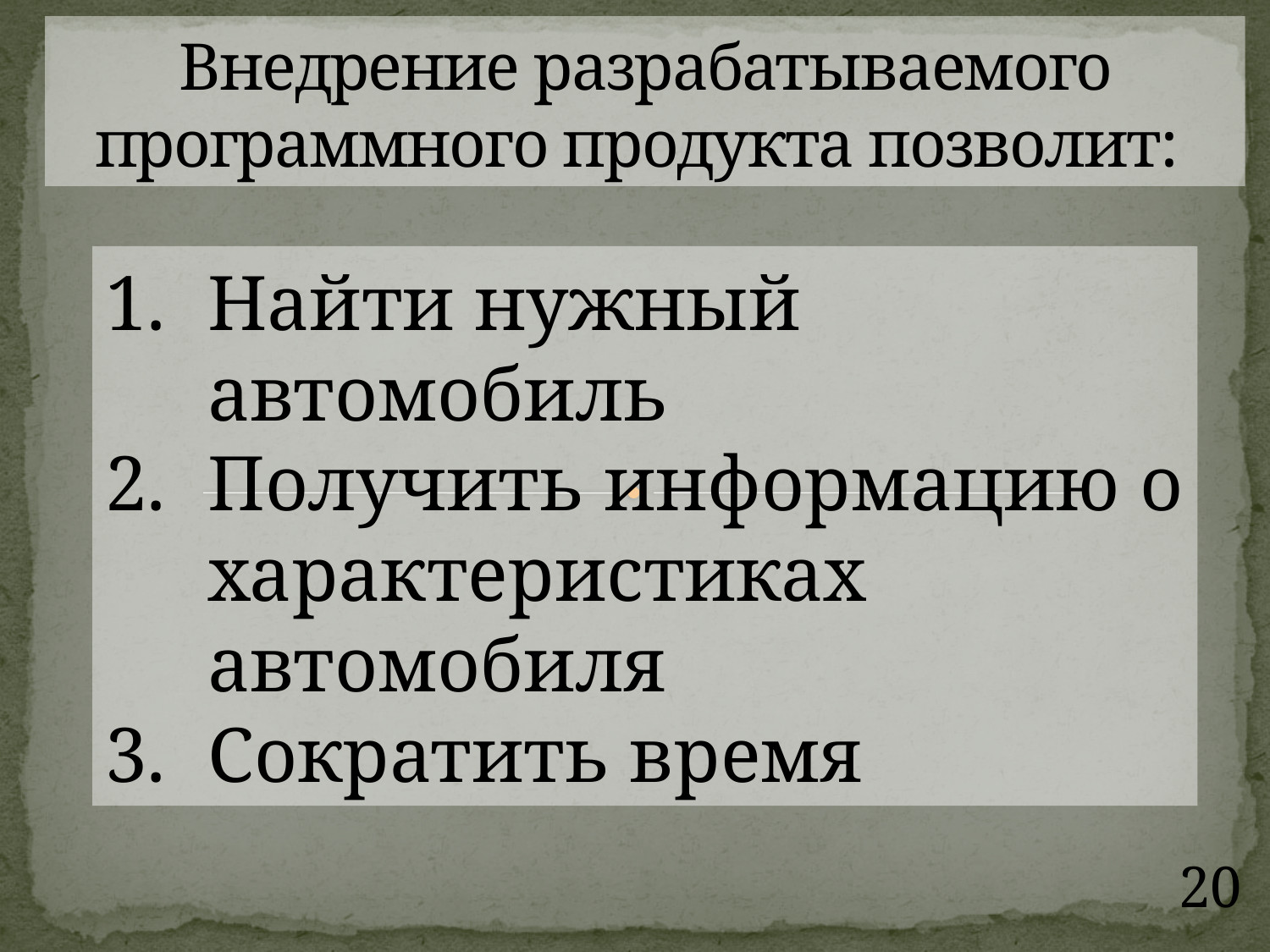

# Внедрение разрабатываемого программного продукта позволит:
Найти нужный автомобиль
Получить информацию о характеристиках автомобиля
Сократить время
20